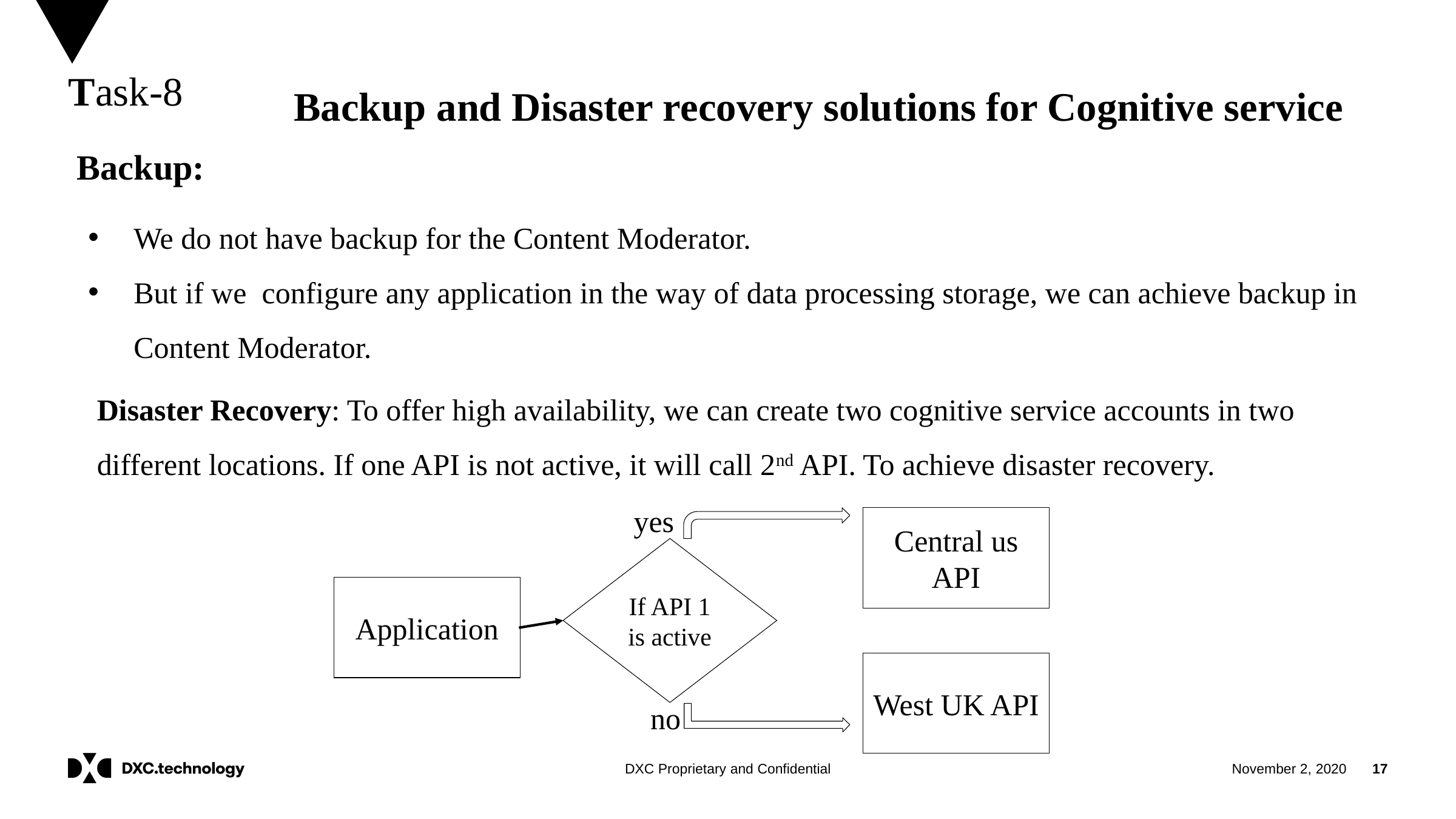

Task-8
Backup and Disaster recovery solutions for Cognitive service
Backup:
We do not have backup for the Content Moderator.
But if we  configure any application in the way of data processing storage, we can achieve backup in Content Moderator.

Disaster Recovery: To offer high availability, we can create two cognitive service accounts in two different locations. If one API is not active, it will call 2nd API. To achieve disaster recovery.
yes

Central us API
If API 1 is active
Application

West UK API
no